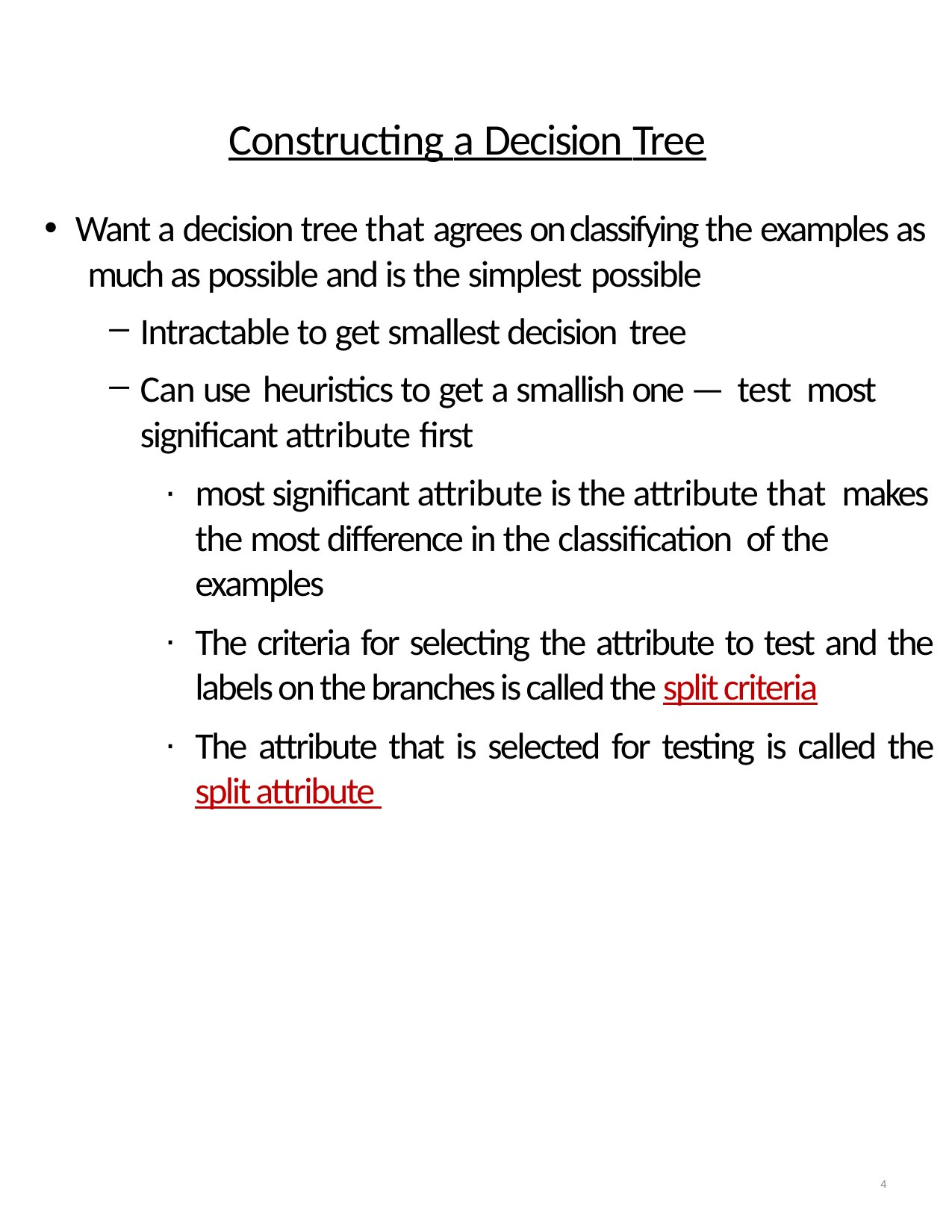

Constructing a Decision Tree

Want a decision tree that agrees on classifying the examples as  much as possible and is the simplest possible
Intractable to get smallest decision tree
Can use heuristics to get a smallish one — test  most significant attribute first
most significant attribute is the attribute that  makes the most difference in the classification  of the examples
The criteria for selecting the attribute to test and the labels on the branches is called the split criteria
The attribute that is selected for testing is called the split attribute

4